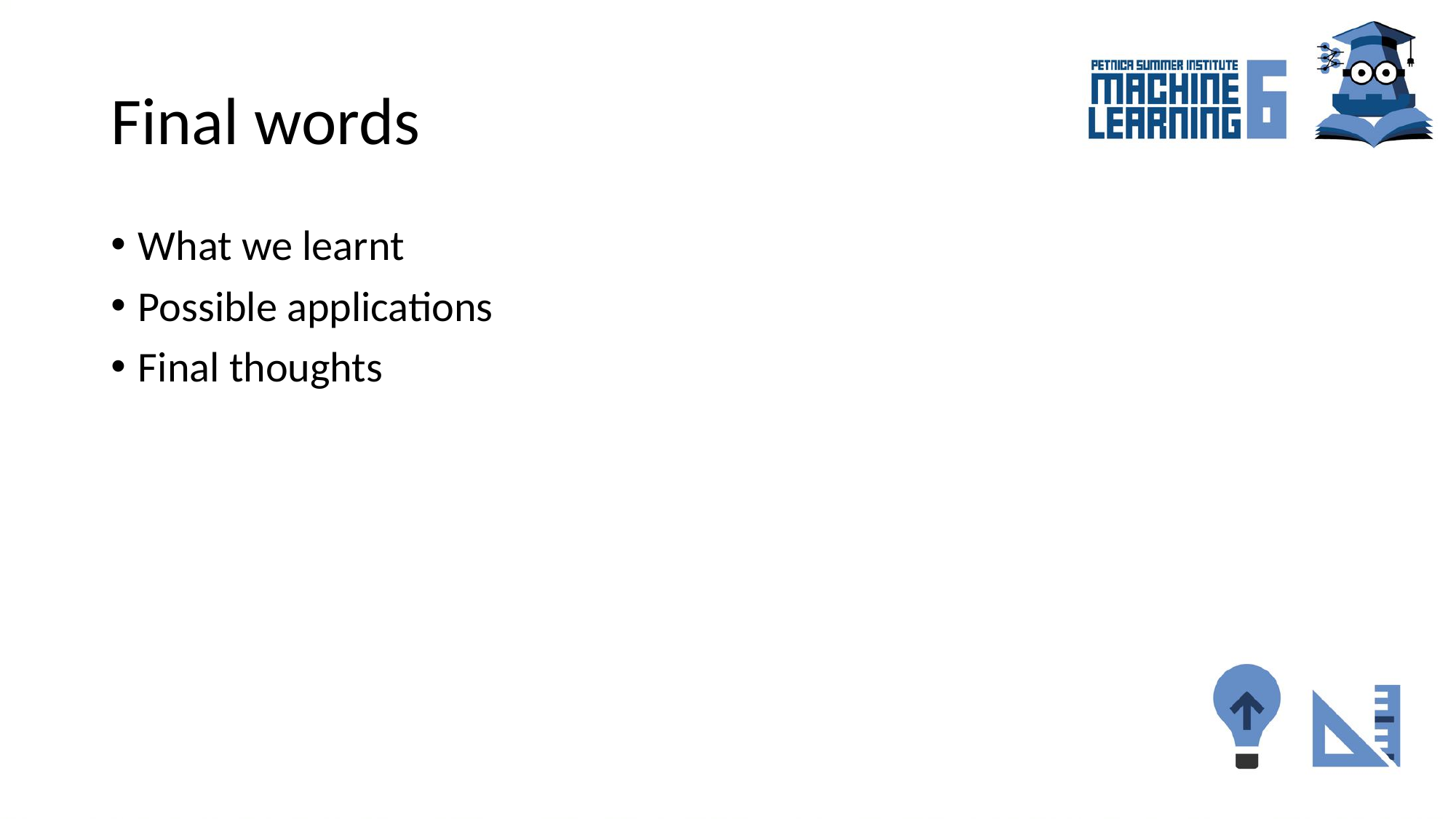

# Final words
What we learnt
Possible applications
Final thoughts